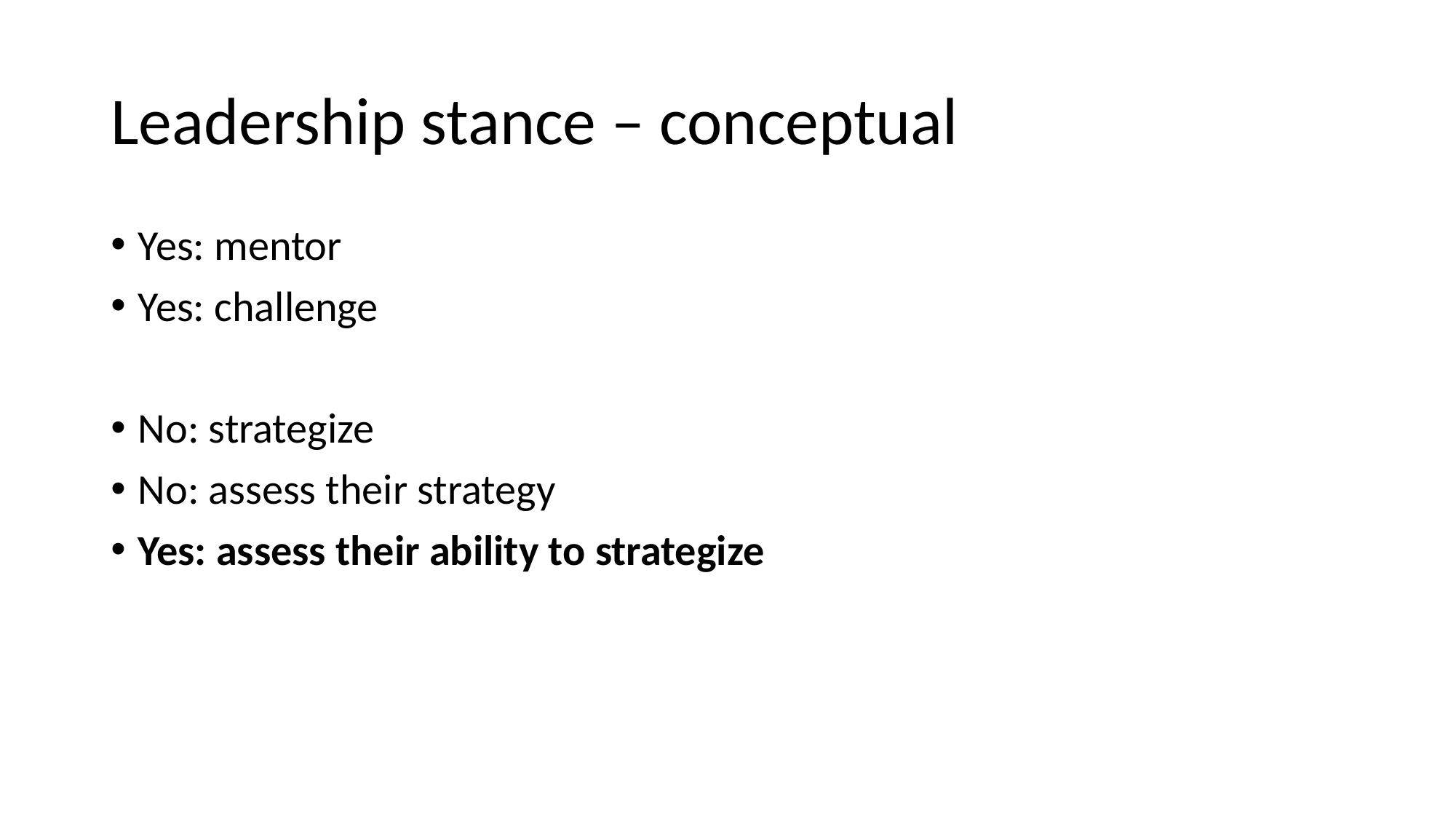

# Leadership stance – conceptual
Yes: mentor
Yes: challenge

No: strategize
No: assess their strategy
Yes: assess their ability to strategize